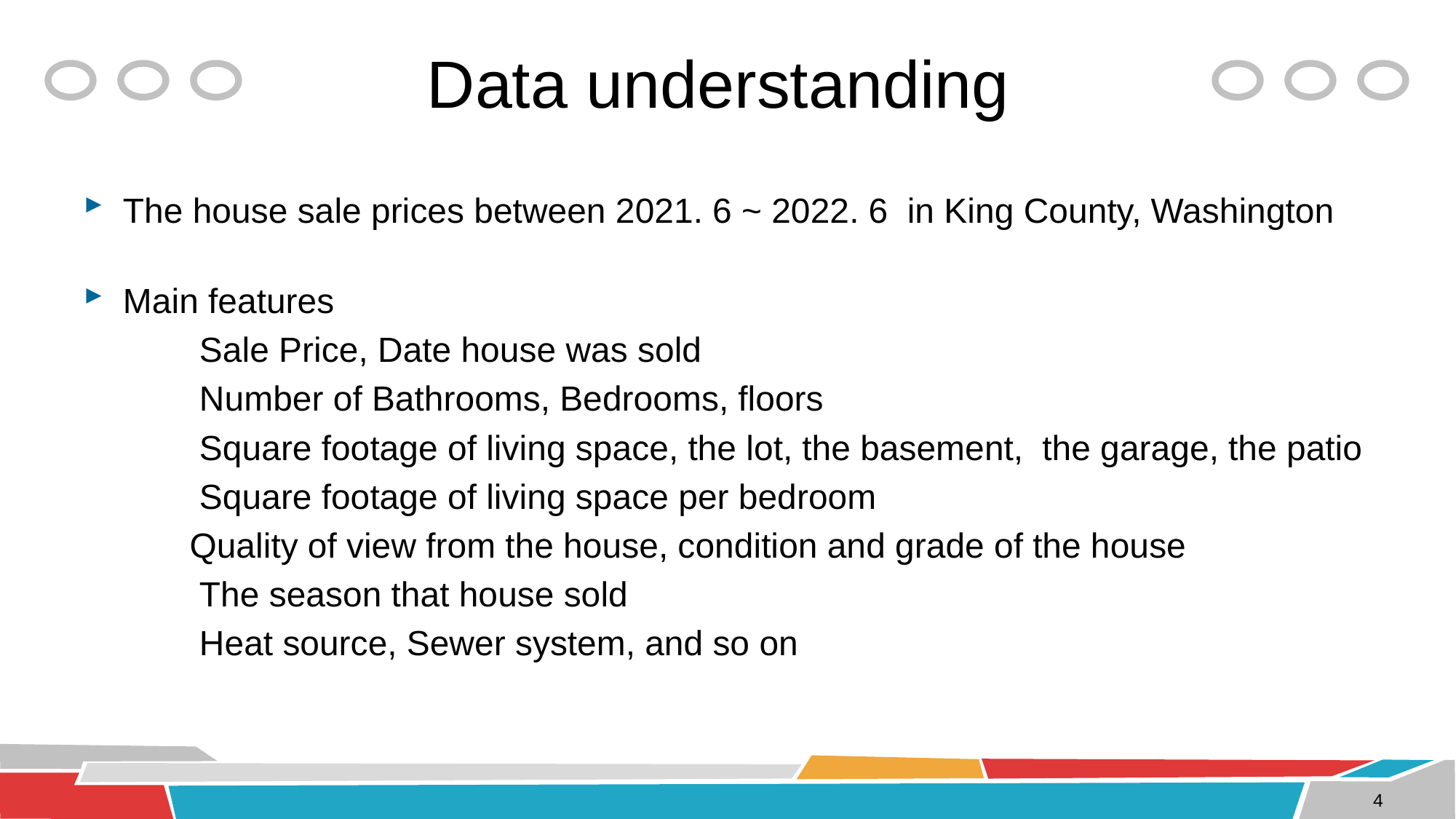

# Data understanding
The house sale prices between 2021. 6 ~ 2022. 6  in King County, Washington
Main features
            Sale Price, Date house was sold
            Number of Bathrooms, Bedrooms, floors
            Square footage of living space, the lot, the basement,  the garage, the patio
            Square footage of living space per bedroom
           Quality of view from the house, condition and grade of the house
            The season that house sold
            Heat source, Sewer system, and so on
4